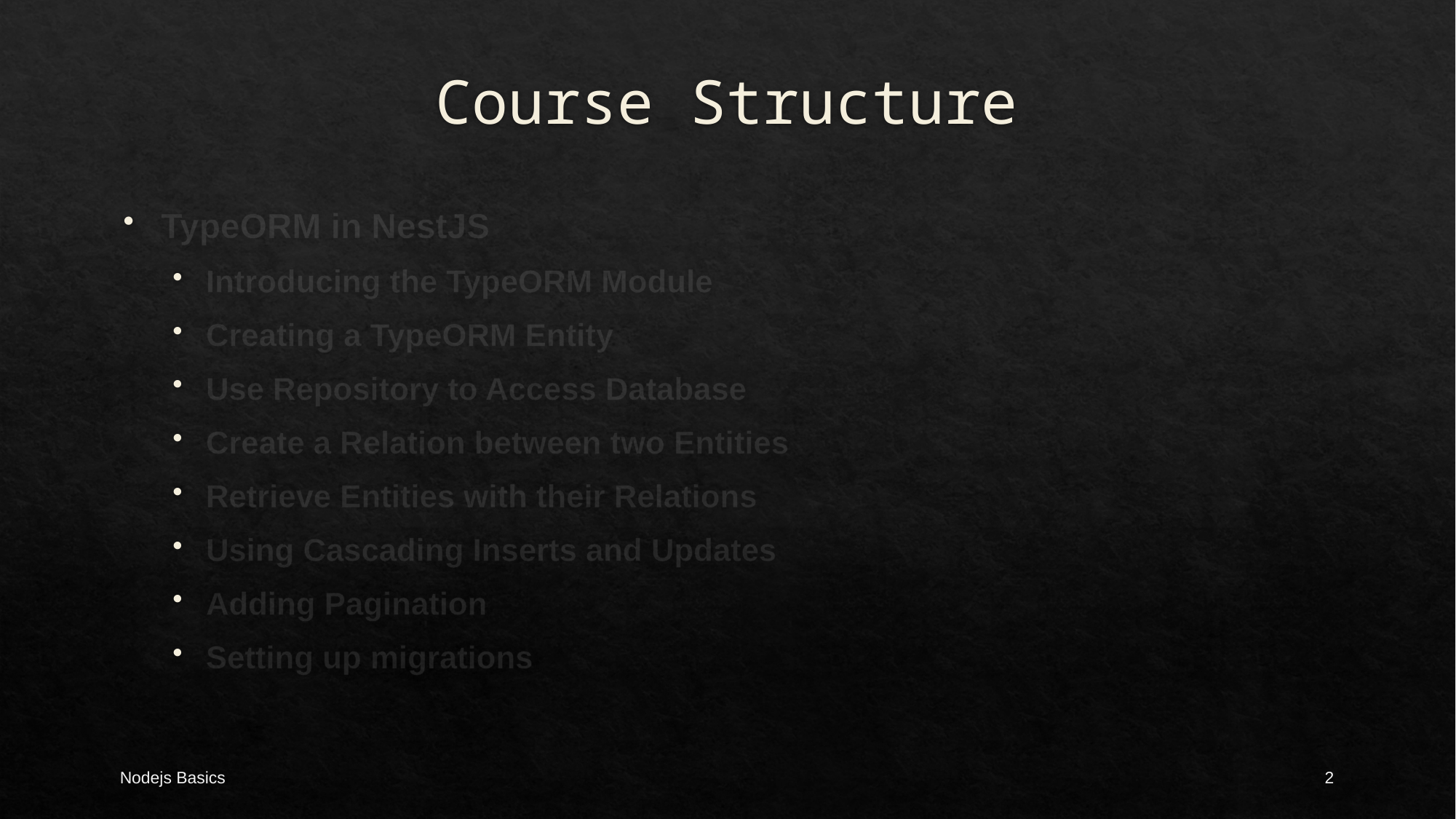

# Course Structure
TypeORM in NestJS
Introducing the TypeORM Module
Creating a TypeORM Entity
Use Repository to Access Database
Create a Relation between two Entities
Retrieve Entities with their Relations
Using Cascading Inserts and Updates
Adding Pagination
Setting up migrations
Nodejs Basics
2